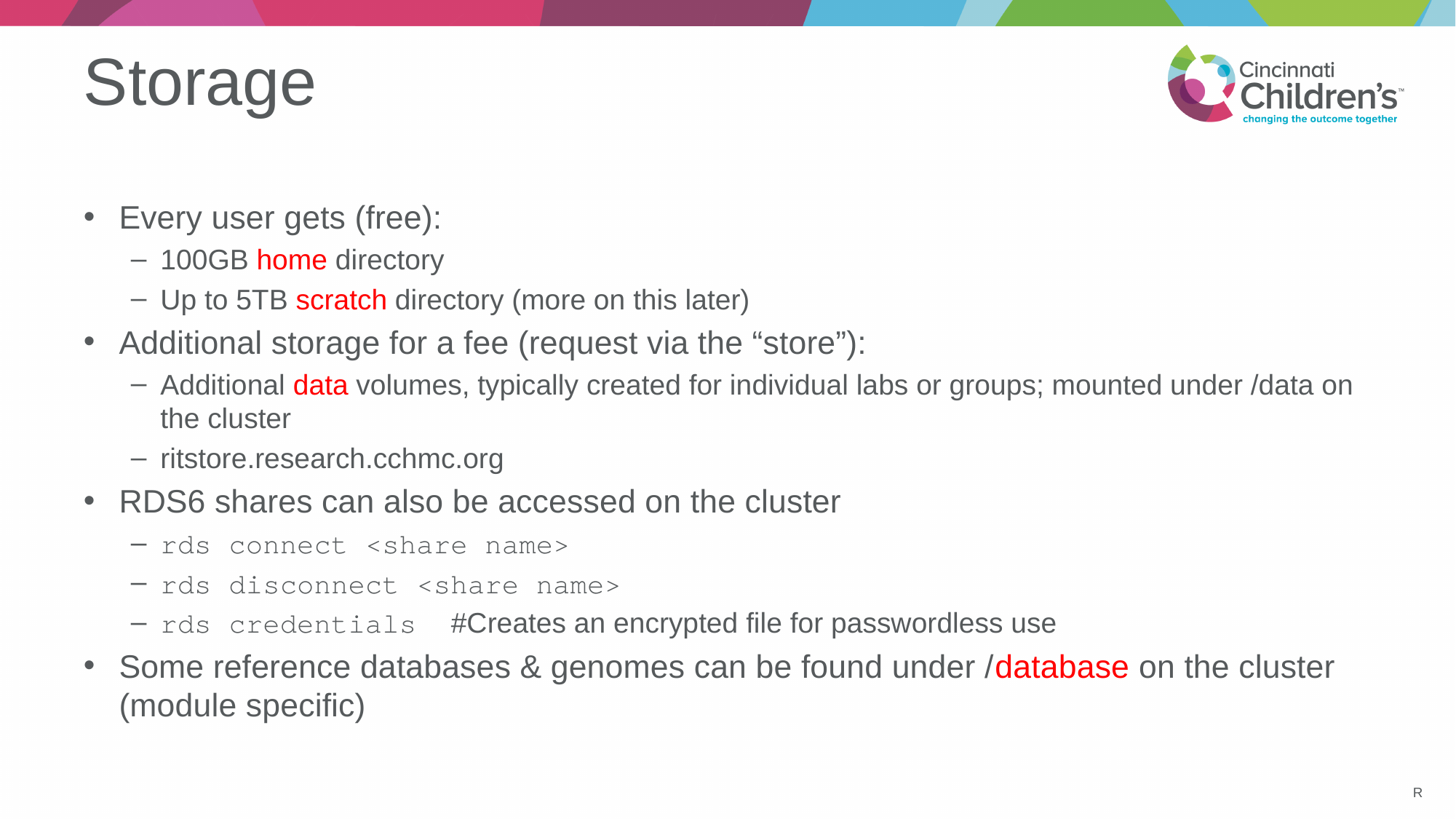

# Storage
Every user gets (free):
100GB home directory
Up to 5TB scratch directory (more on this later)
Additional storage for a fee (request via the “store”):
Additional data volumes, typically created for individual labs or groups; mounted under /data on the cluster
ritstore.research.cchmc.org
RDS6 shares can also be accessed on the cluster
rds connect <share name>
rds disconnect <share name>
rds credentials  #Creates an encrypted file for passwordless use
Some reference databases & genomes can be found under /database on the cluster (module specific)

R